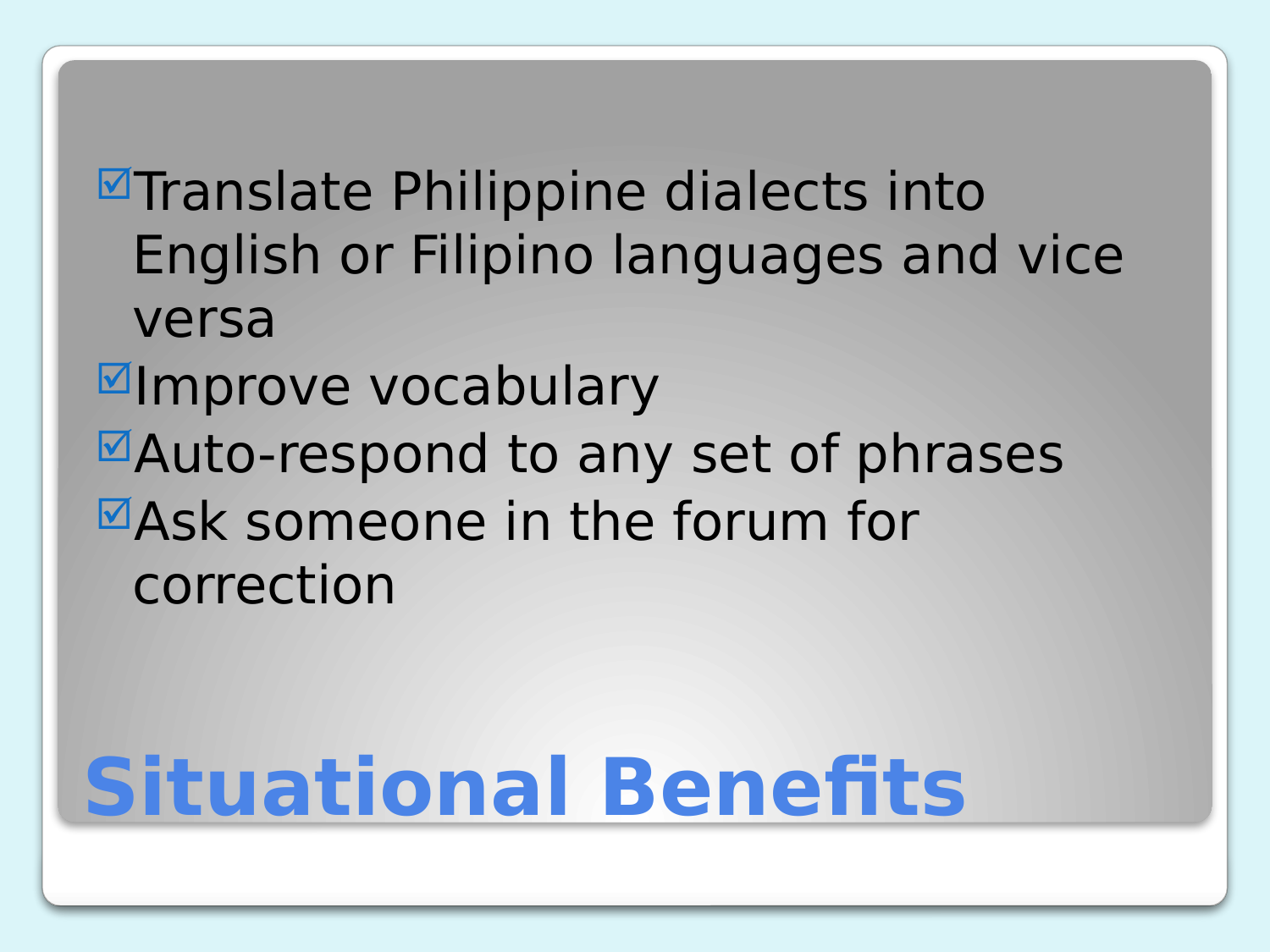

Translate Philippine dialects into English or Filipino languages and vice versa
Improve vocabulary
Auto-respond to any set of phrases
Ask someone in the forum for correction
# Situational Benefits